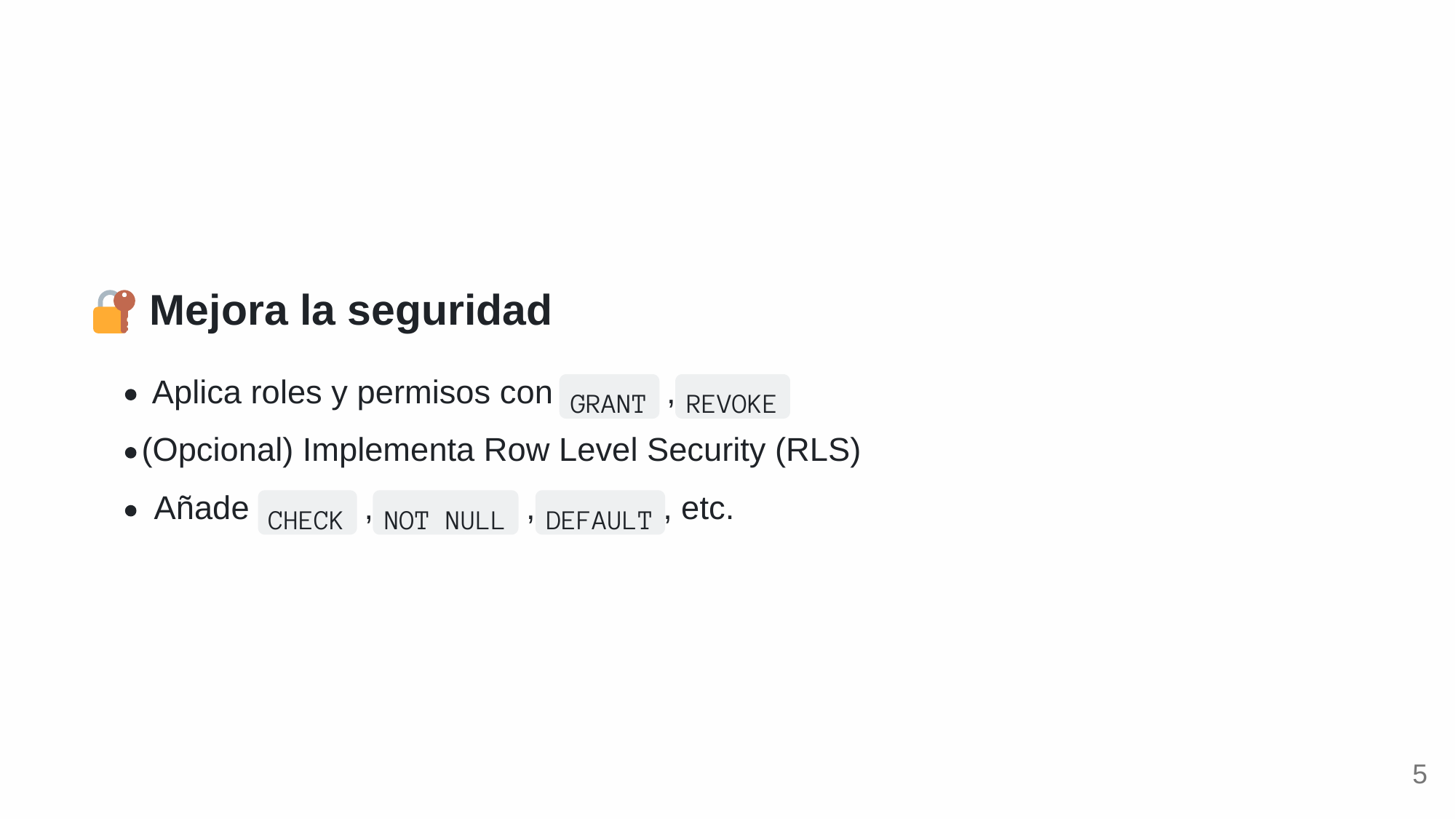

Mejora la seguridad

Aplica roles y permisos con
,

GRANT
REVOKE

(Opcional) Implementa Row Level Security (RLS)

Añade
,
,
, etc.

CHECK
NOT NULL
DEFAULT

5